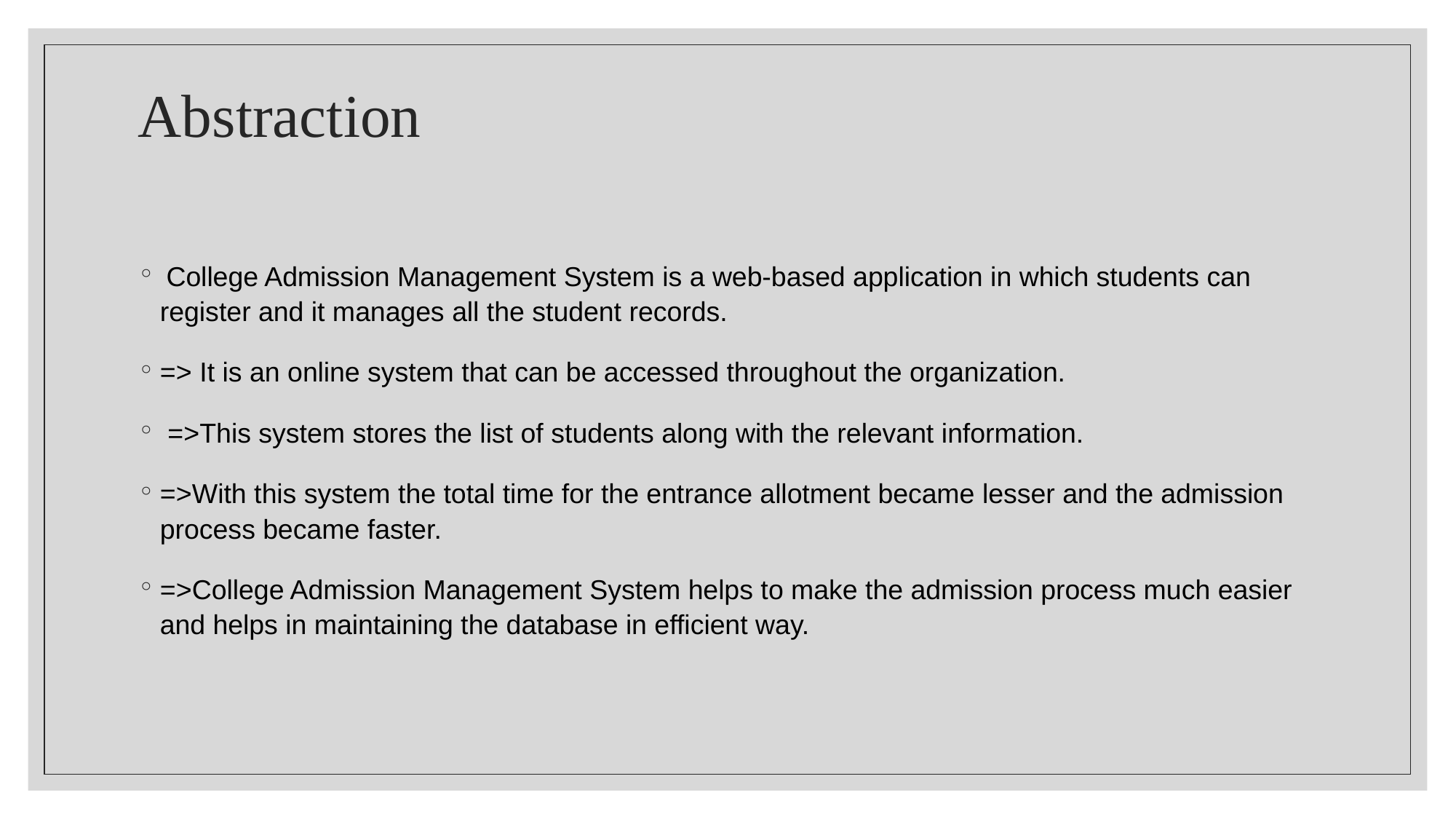

# Abstraction
 College Admission Management System is a web-based application in which students can register and it manages all the student records.
=> It is an online system that can be accessed throughout the organization.
 =>This system stores the list of students along with the relevant information.
=>With this system the total time for the entrance allotment became lesser and the admission process became faster.
=>College Admission Management System helps to make the admission process much easier and helps in maintaining the database in efficient way.